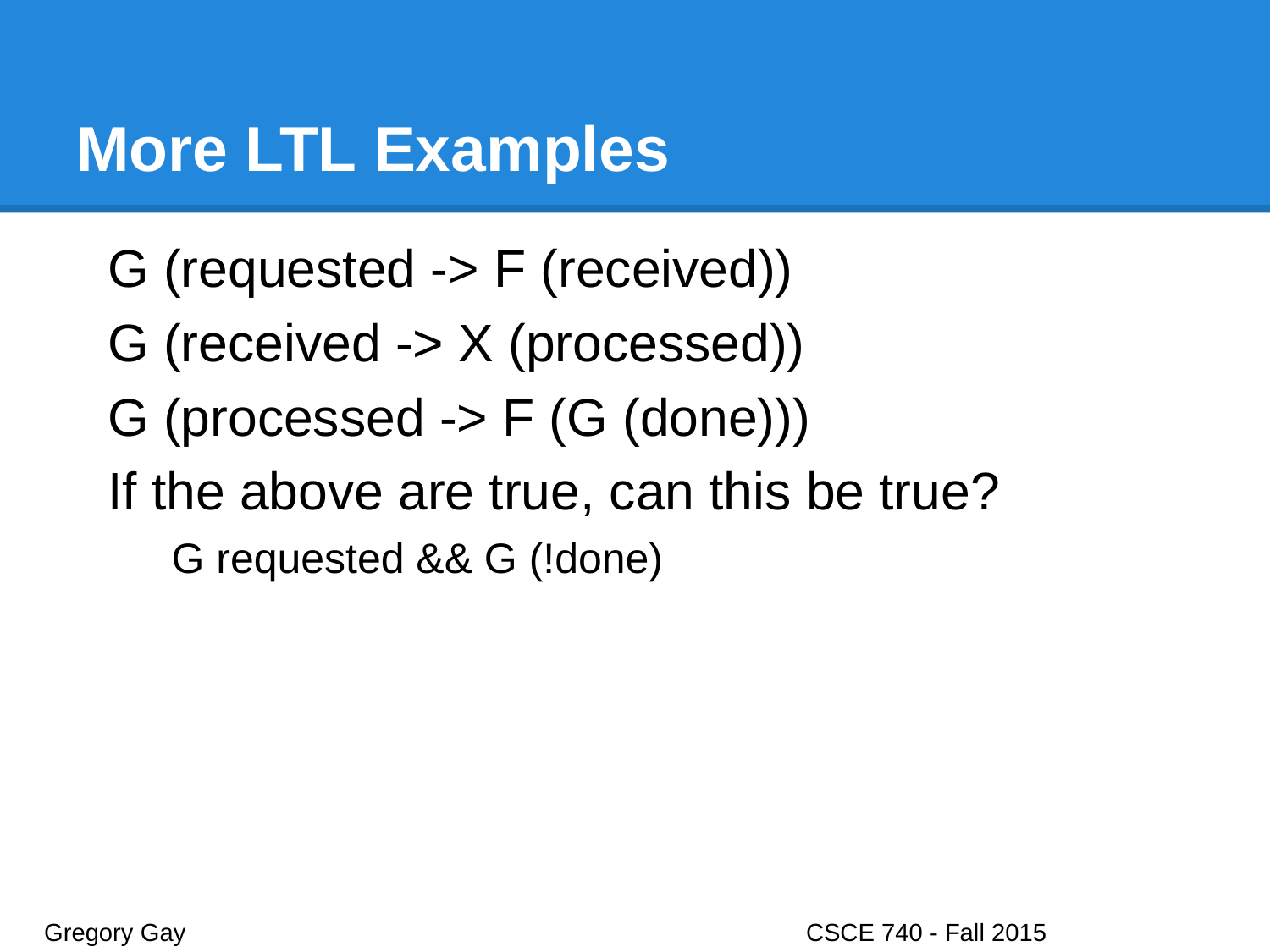

# More LTL Examples
G (requested -> F (received))
G (received -> X (processed))
G (processed -> F (G (done)))
If the above are true, can this be true?
G requested && G (!done)

Gregory Gay					CSCE 740 - Fall 2015								22